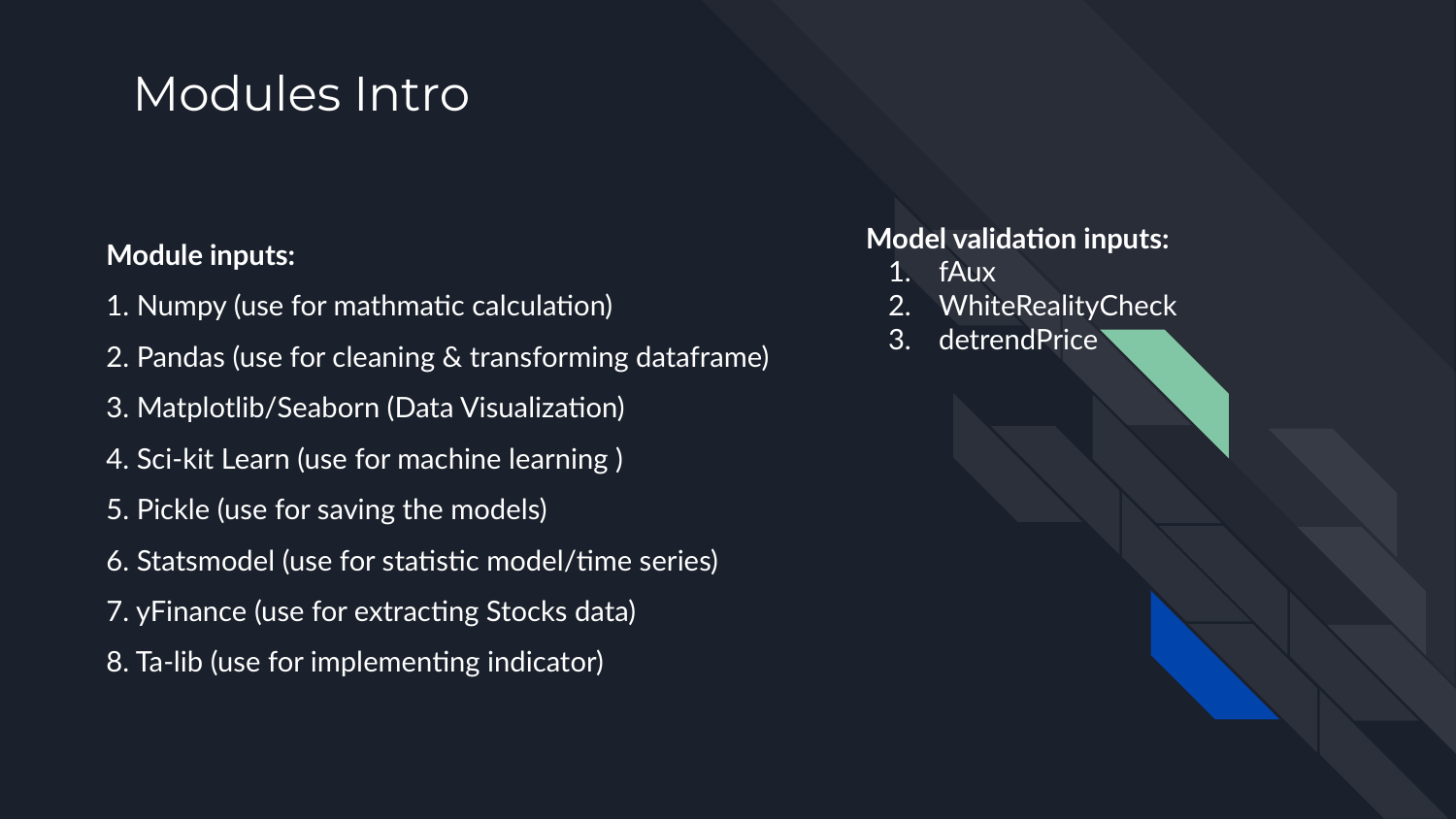

# Modules Intro
Module inputs:
1. Numpy (use for mathmatic calculation)
2. Pandas (use for cleaning & transforming dataframe)
3. Matplotlib/Seaborn (Data Visualization)
4. Sci-kit Learn (use for machine learning )
5. Pickle (use for saving the models)
6. Statsmodel (use for statistic model/time series)
7. yFinance (use for extracting Stocks data)
8. Ta-lib (use for implementing indicator)

Model validation inputs:
fAux
WhiteRealityCheck
detrendPrice